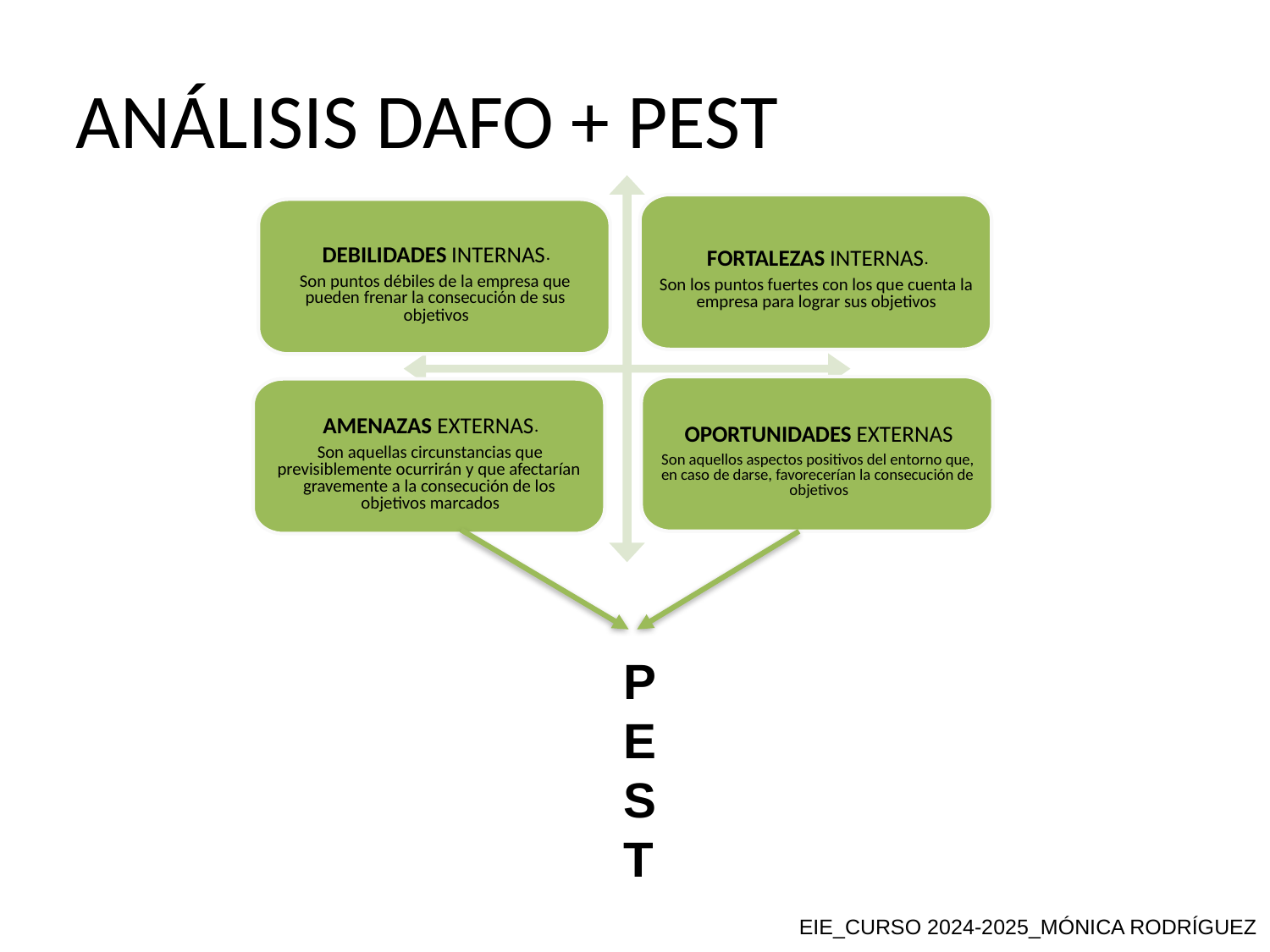

ANÁLISIS DAFO + PEST

DEBILIDADES
INTERNAS
.
FORTALEZAS
INTERNAS
.
Son puntos débiles de la empresa que
Son los puntos fuertes con los que cuenta la
pueden frenar la consecución de sus
empresa para lograr sus objetivos
objetivos

AMENAZAS
EXTERNAS
.
OPORTUNIDADES
EXTERNAS
Son aquellas circunstancias que
Son aquellos aspectos positivos del entorno que,
previsiblemente ocurrirán y que afectarían
en caso de darse, favorecerían la consecución de
gravemente a la consecución de los
objetivos
objetivos marcados

P
E
S
T
EIE_CURSO 2024-2025_MÓNICA RODRÍGUEZ